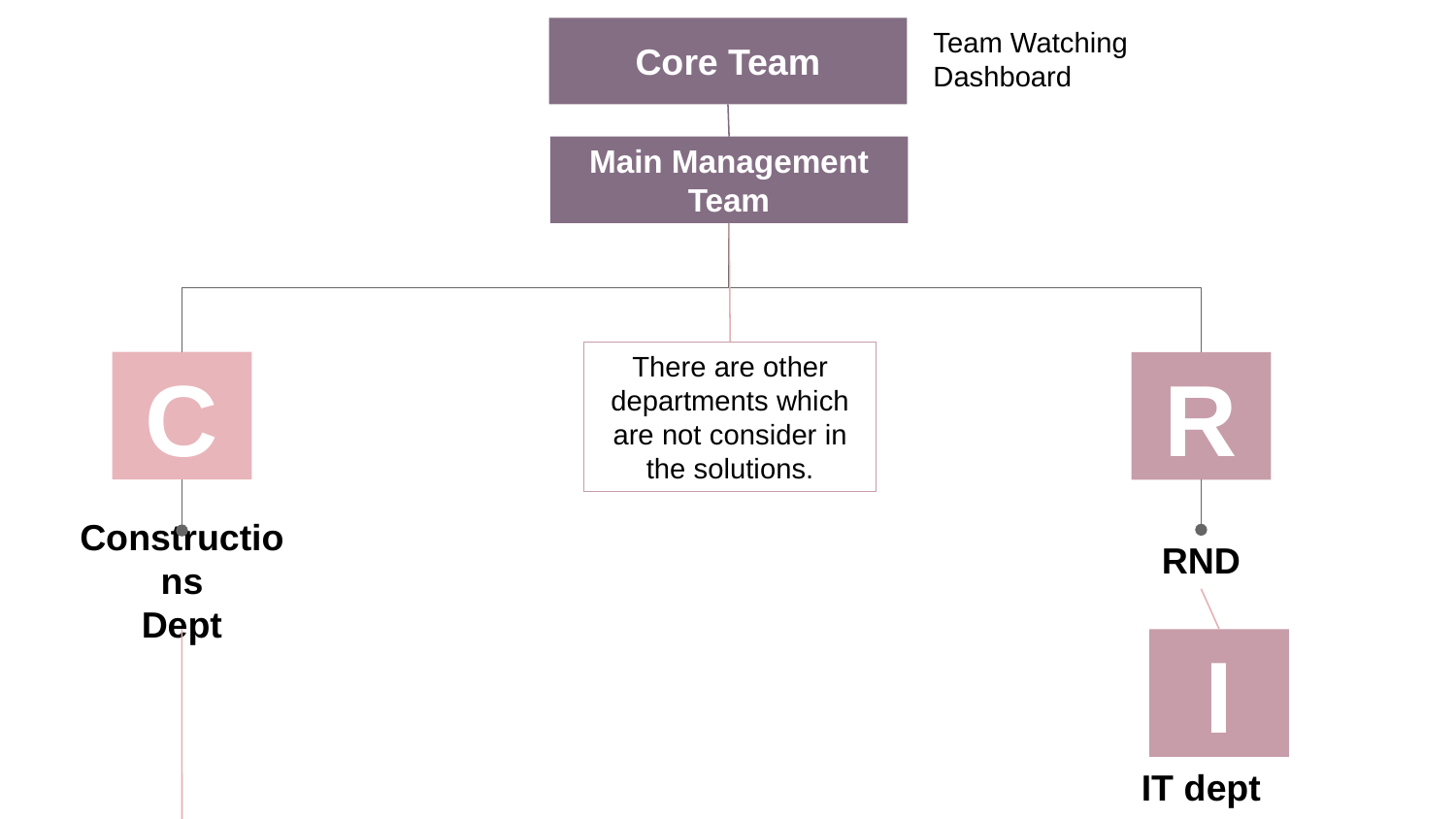

Core Team
Team Watching Dashboard
Main Management Team
There are other departments which are not consider in the solutions.
C
Constructions
Dept
R
RND
I
IT dept